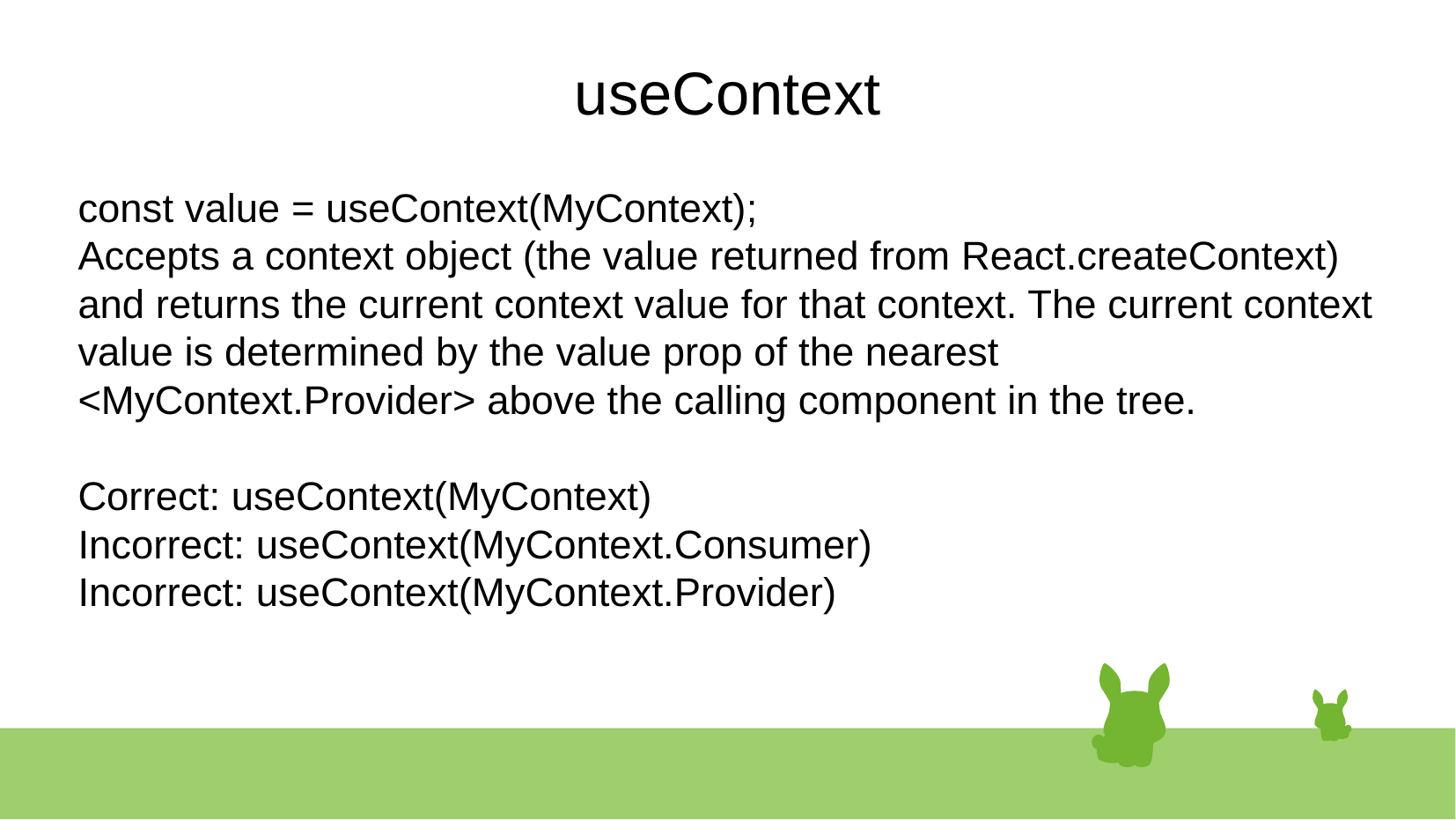

useContext
const value = useContext(MyContext);
Accepts a context object (the value returned from React.createContext) and returns the current context value for that context. The current context value is determined by the value prop of the nearest <MyContext.Provider> above the calling component in the tree.

Correct: useContext(MyContext)
Incorrect: useContext(MyContext.Consumer)
Incorrect: useContext(MyContext.Provider)